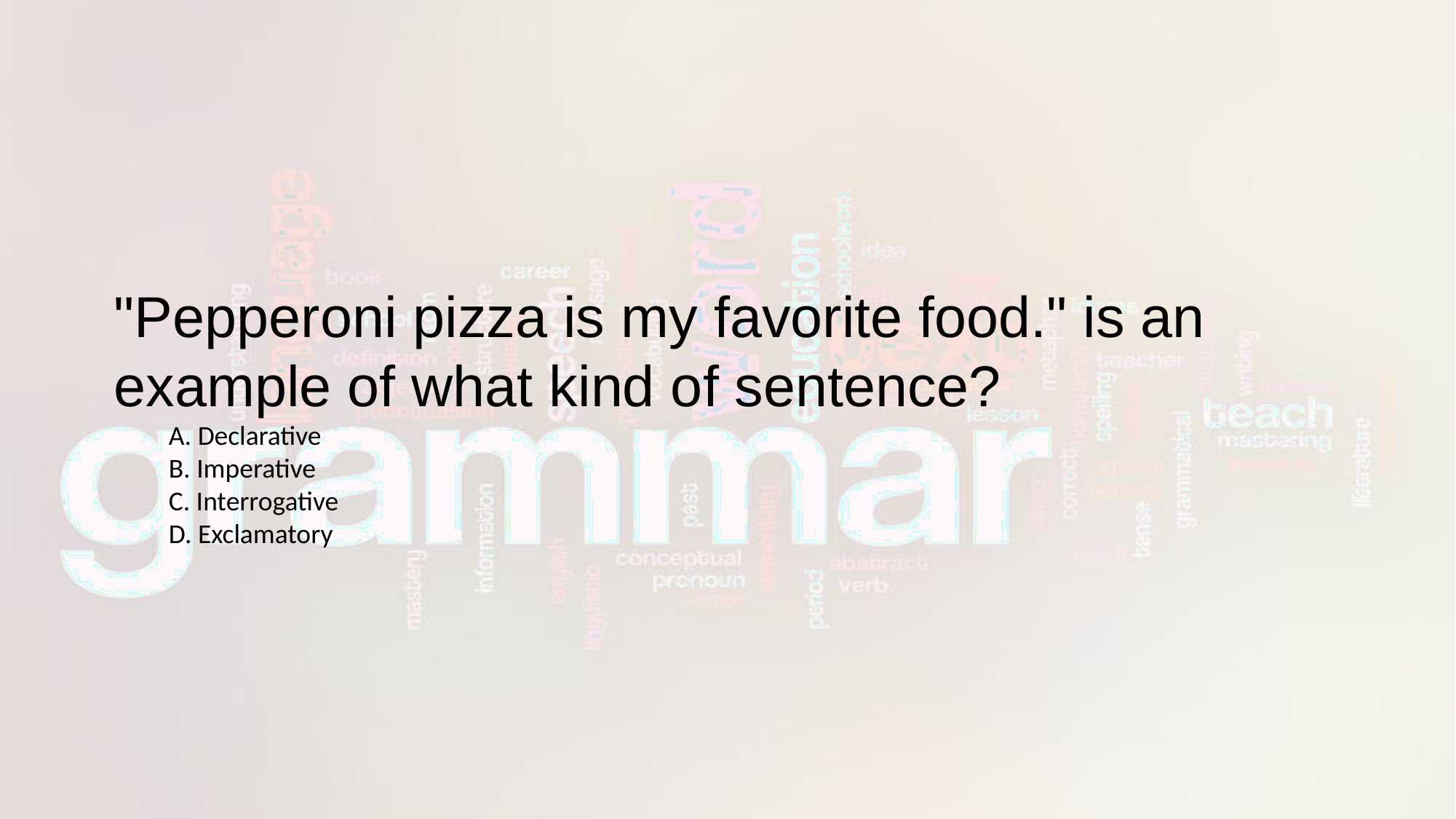

#
"Pepperoni pizza is my favorite food." is an example of what kind of sentence?
A. Declarative
B. Imperative
C. Interrogative
D. Exclamatory